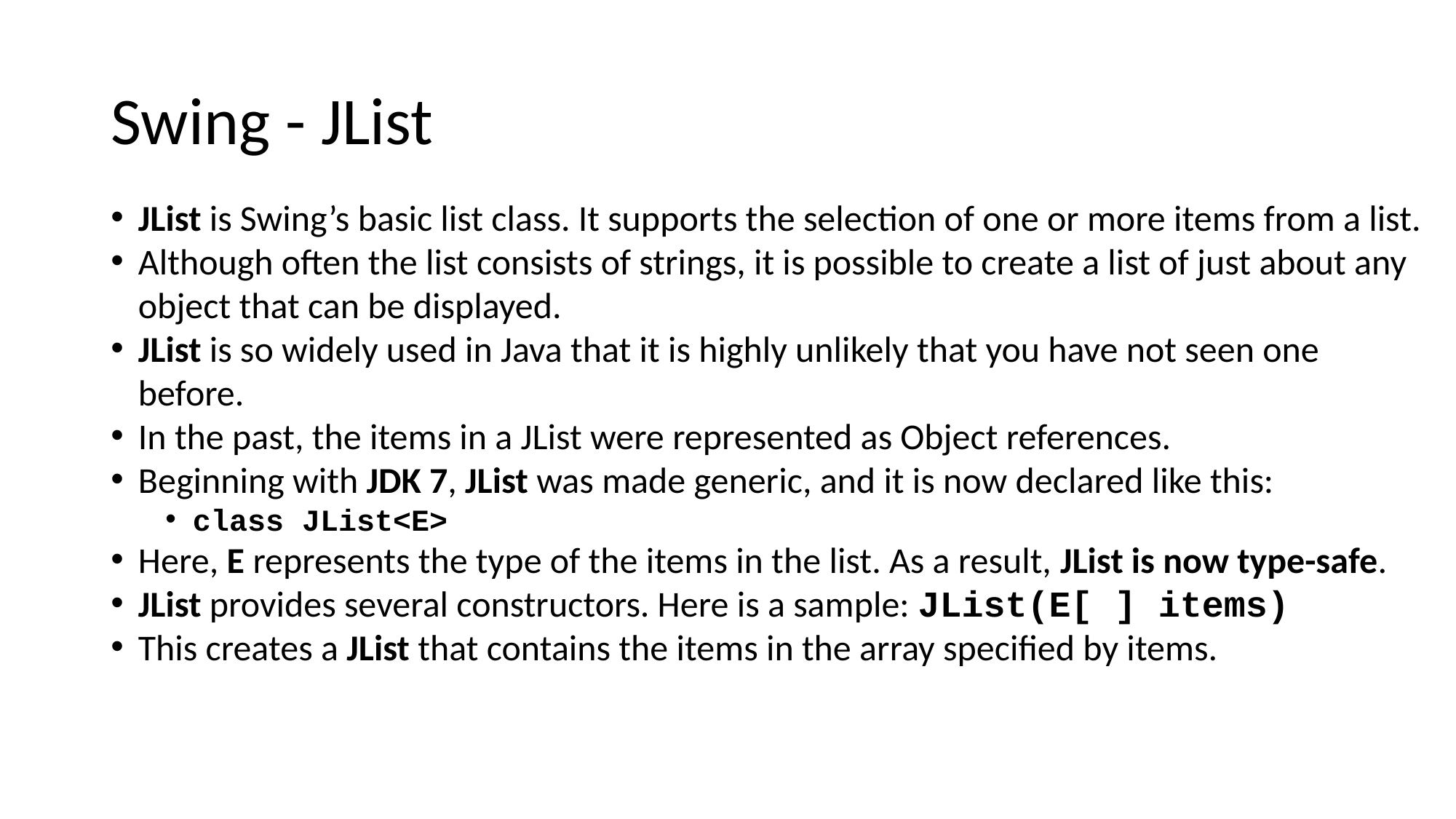

# Swing - JList
JList is Swing’s basic list class. It supports the selection of one or more items from a list.
Although often the list consists of strings, it is possible to create a list of just about any object that can be displayed.
JList is so widely used in Java that it is highly unlikely that you have not seen one before.
In the past, the items in a JList were represented as Object references.
Beginning with JDK 7, JList was made generic, and it is now declared like this:
class JList<E>
Here, E represents the type of the items in the list. As a result, JList is now type-safe.
JList provides several constructors. Here is a sample: JList(E[ ] items)
This creates a JList that contains the items in the array specified by items.